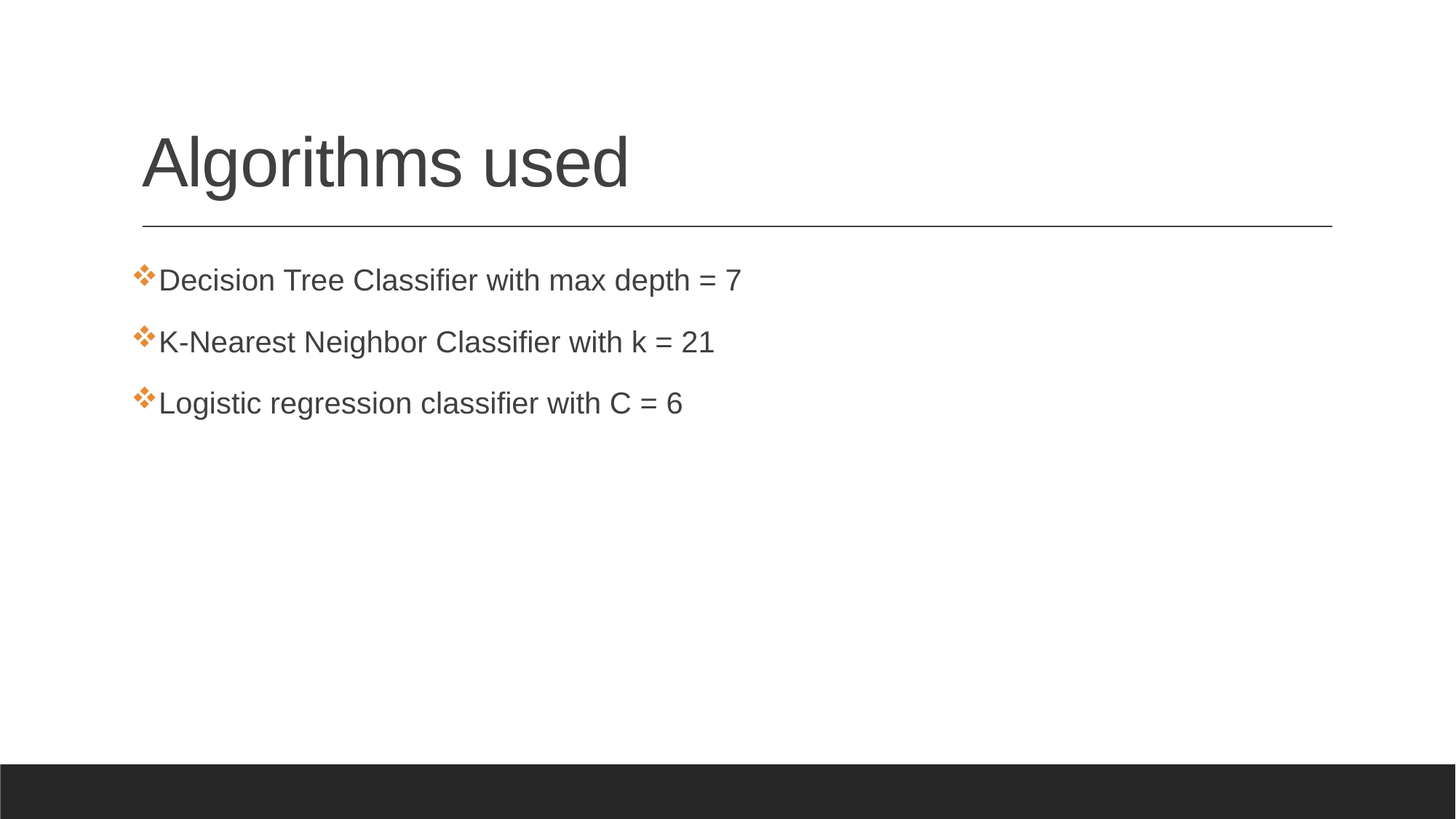

# Algorithms used
Decision Tree Classifier with max depth = 7
K-Nearest Neighbor Classifier with k = 21
Logistic regression classifier with C = 6